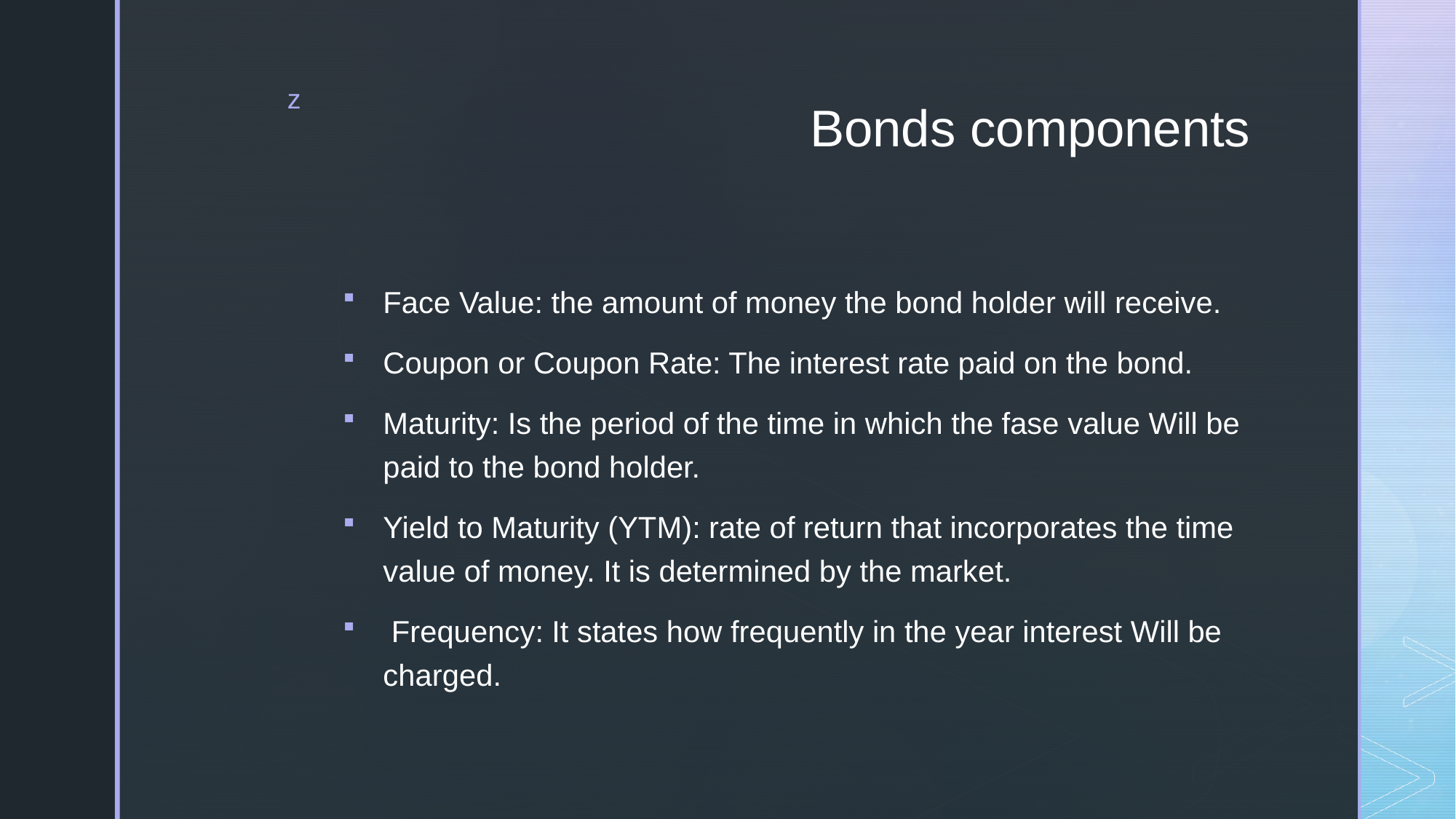

# Bonds components
Face Value: the amount of money the bond holder will receive.
Coupon or Coupon Rate: The interest rate paid on the bond.
Maturity: Is the period of the time in which the fase value Will be paid to the bond holder.
Yield to Maturity (YTM): rate of return that incorporates the time value of money. It is determined by the market.
 Frequency: It states how frequently in the year interest Will be charged.